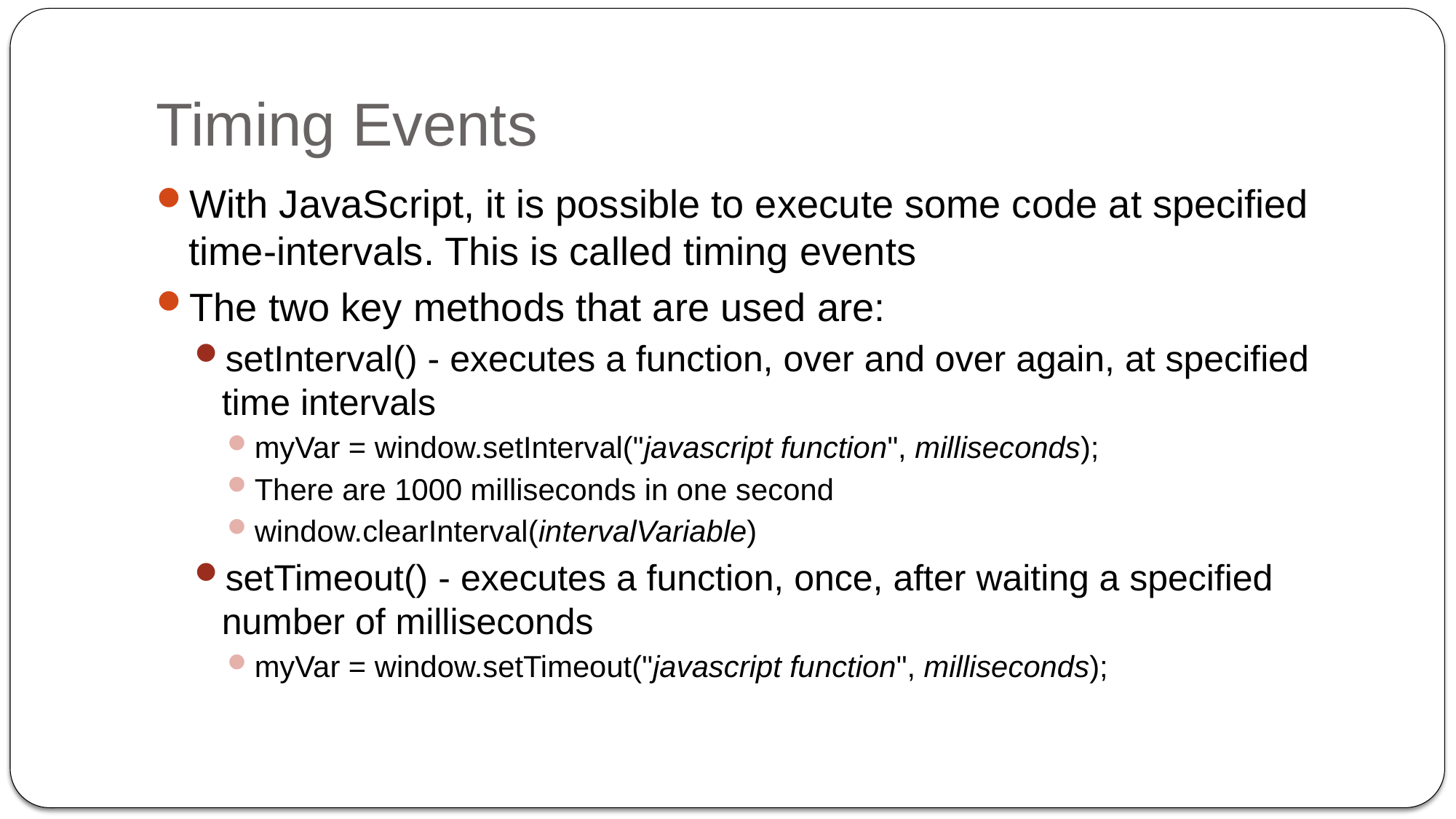

# Timing Events
With JavaScript, it is possible to execute some code at specified time-intervals. This is called timing events
The two key methods that are used are:
setInterval() - executes a function, over and over again, at specified time intervals
myVar = window.setInterval("javascript function", milliseconds);
There are 1000 milliseconds in one second
window.clearInterval(intervalVariable)
setTimeout() - executes a function, once, after waiting a specified number of milliseconds
myVar = window.setTimeout("javascript function", milliseconds);